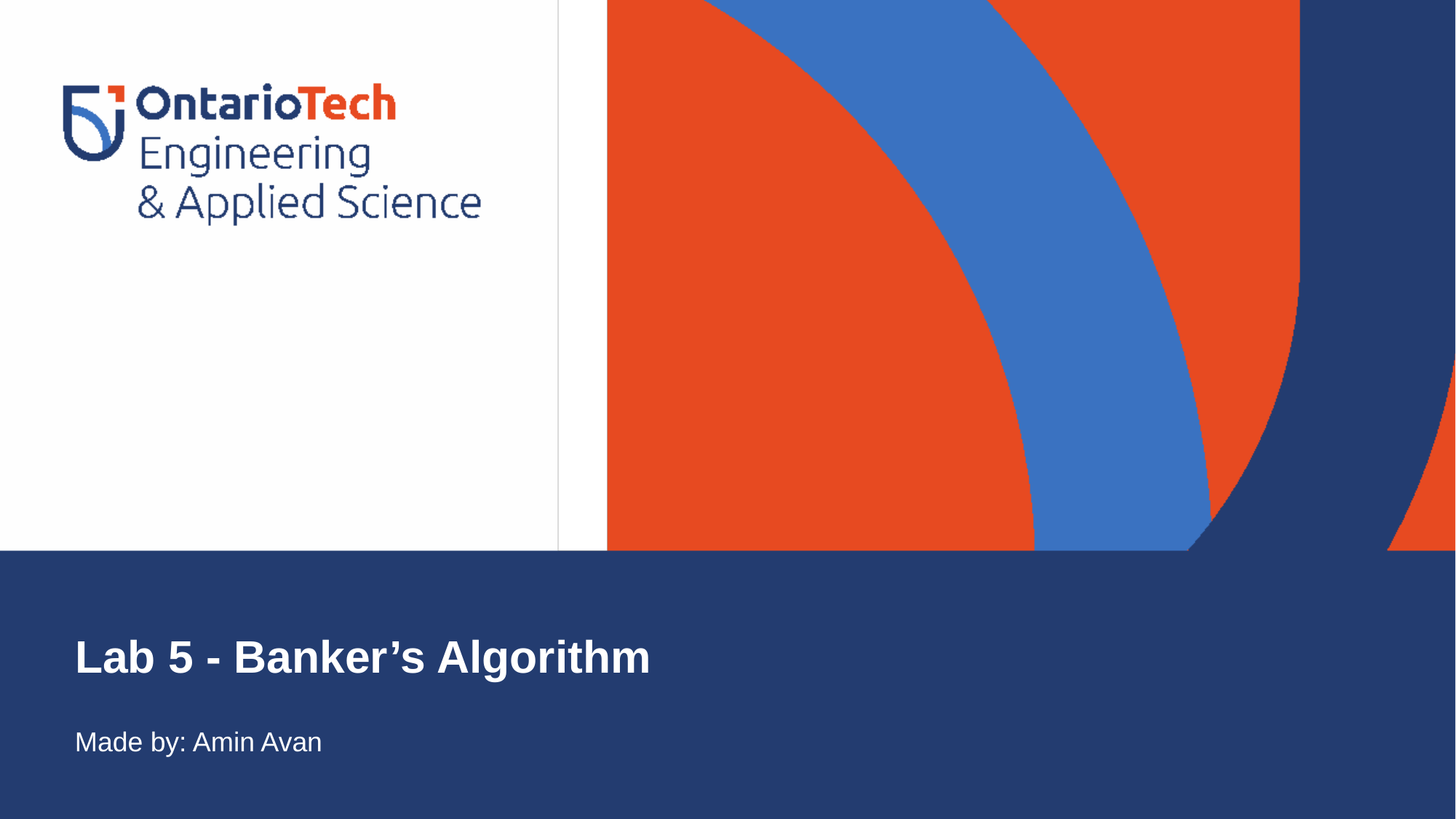

# Lab 5 - Banker’s Algorithm
Made by: Amin Avan